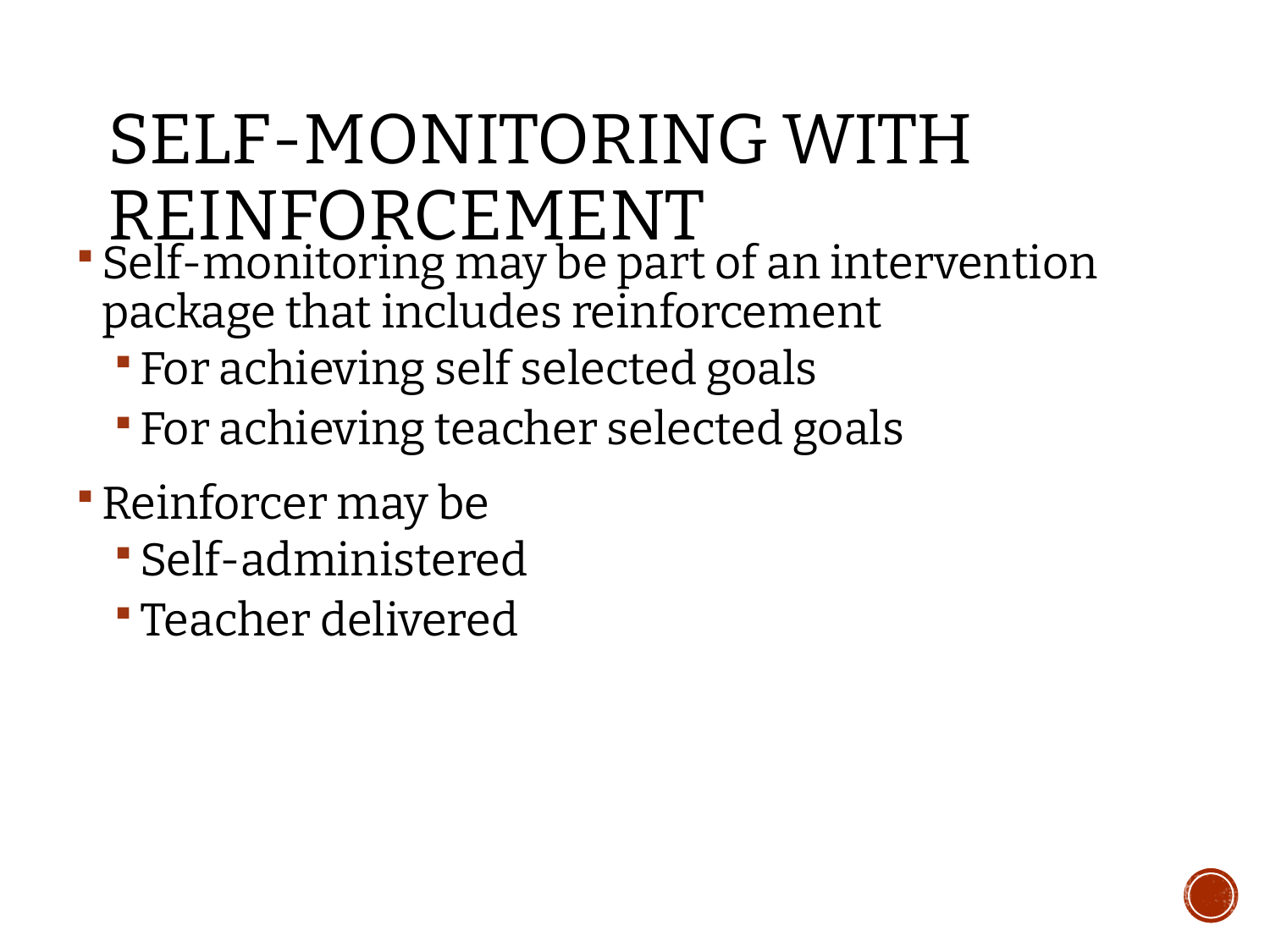

# Self-Monitoring with Reinforcement
Self-monitoring may be part of an intervention package that includes reinforcement
For achieving self selected goals
For achieving teacher selected goals
Reinforcer may be
Self-administered
Teacher delivered